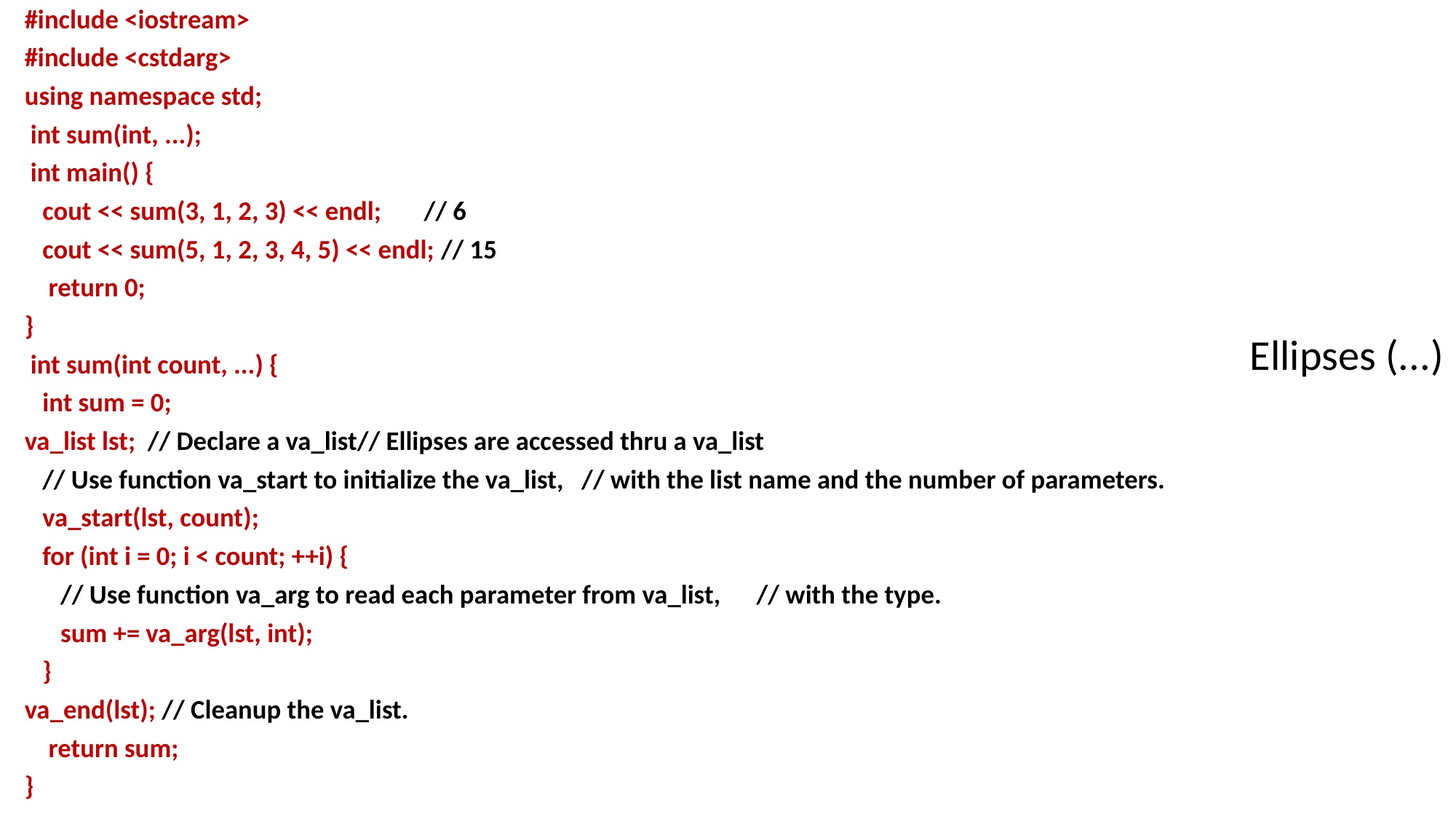

#include <iostream>
#include <cstdarg>
using namespace std;
 int sum(int, ...);
 int main() {
   cout << sum(3, 1, 2, 3) << endl;       // 6
   cout << sum(5, 1, 2, 3, 4, 5) << endl; // 15
    return 0;
}
 int sum(int count, ...) {
   int sum = 0;
va_list lst;  // Declare a va_list// Ellipses are accessed thru a va_list
   // Use function va_start to initialize the va_list,   // with the list name and the number of parameters.
   va_start(lst, count);
   for (int i = 0; i < count; ++i) {
      // Use function va_arg to read each parameter from va_list,      // with the type.
      sum += va_arg(lst, int);
   }
va_end(lst); // Cleanup the va_list.
    return sum;
}
# Ellipses (...)